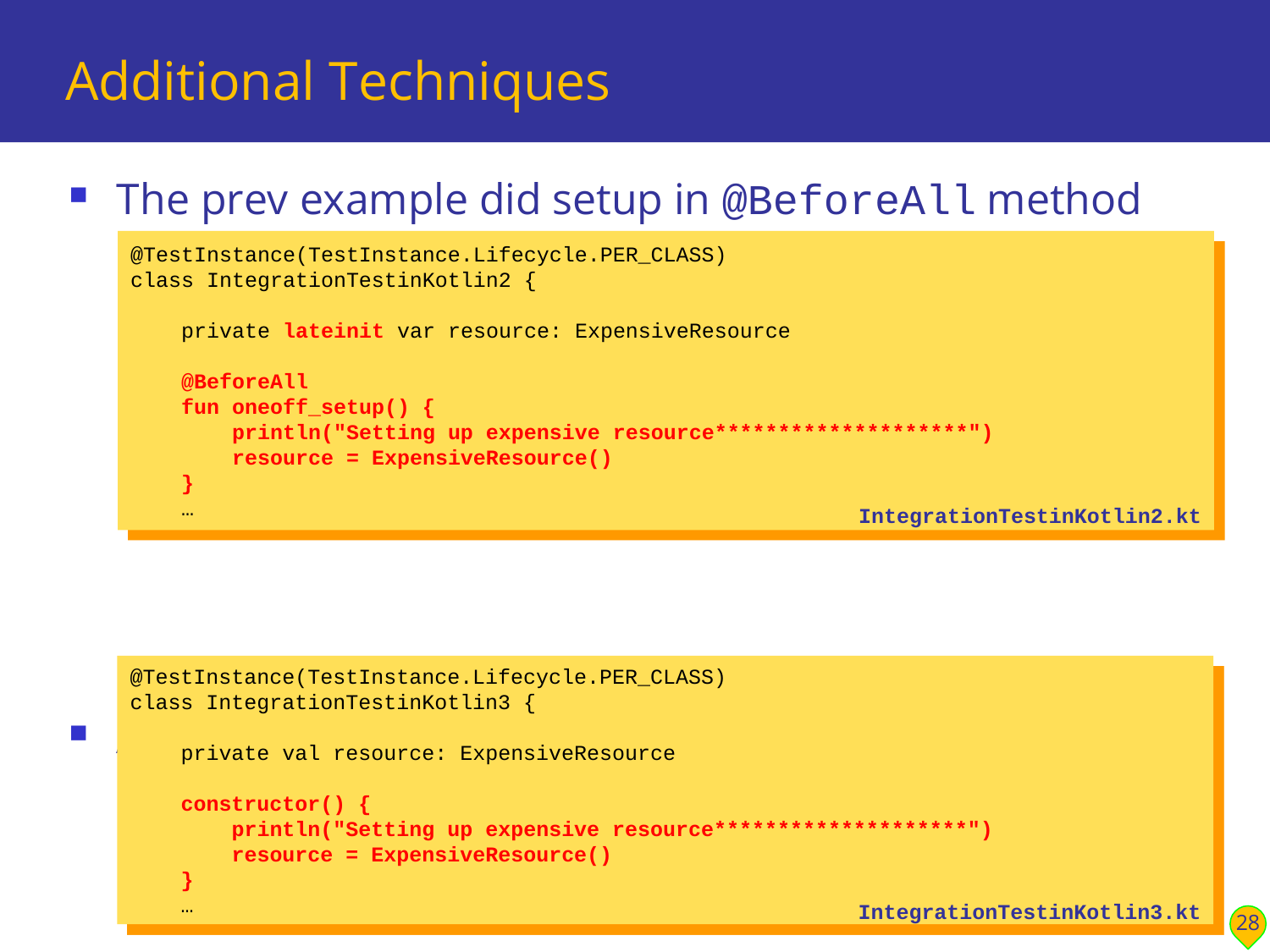

# Additional Techniques
The prev example did setup in @BeforeAll method

An easier approach is to simply define a constructor
@TestInstance(TestInstance.Lifecycle.PER_CLASS)
class IntegrationTestinKotlin2 {

    private lateinit var resource: ExpensiveResource

    @BeforeAll
    fun oneoff_setup() {
        println("Setting up expensive resource********************")
        resource = ExpensiveResource()
    }
    …
IntegrationTestinKotlin2.kt
@TestInstance(TestInstance.Lifecycle.PER_CLASS)
class IntegrationTestinKotlin3 {

    private val resource: ExpensiveResource

    constructor() {
        println("Setting up expensive resource********************")
        resource = ExpensiveResource()
    }
    …
28
IntegrationTestinKotlin3.kt